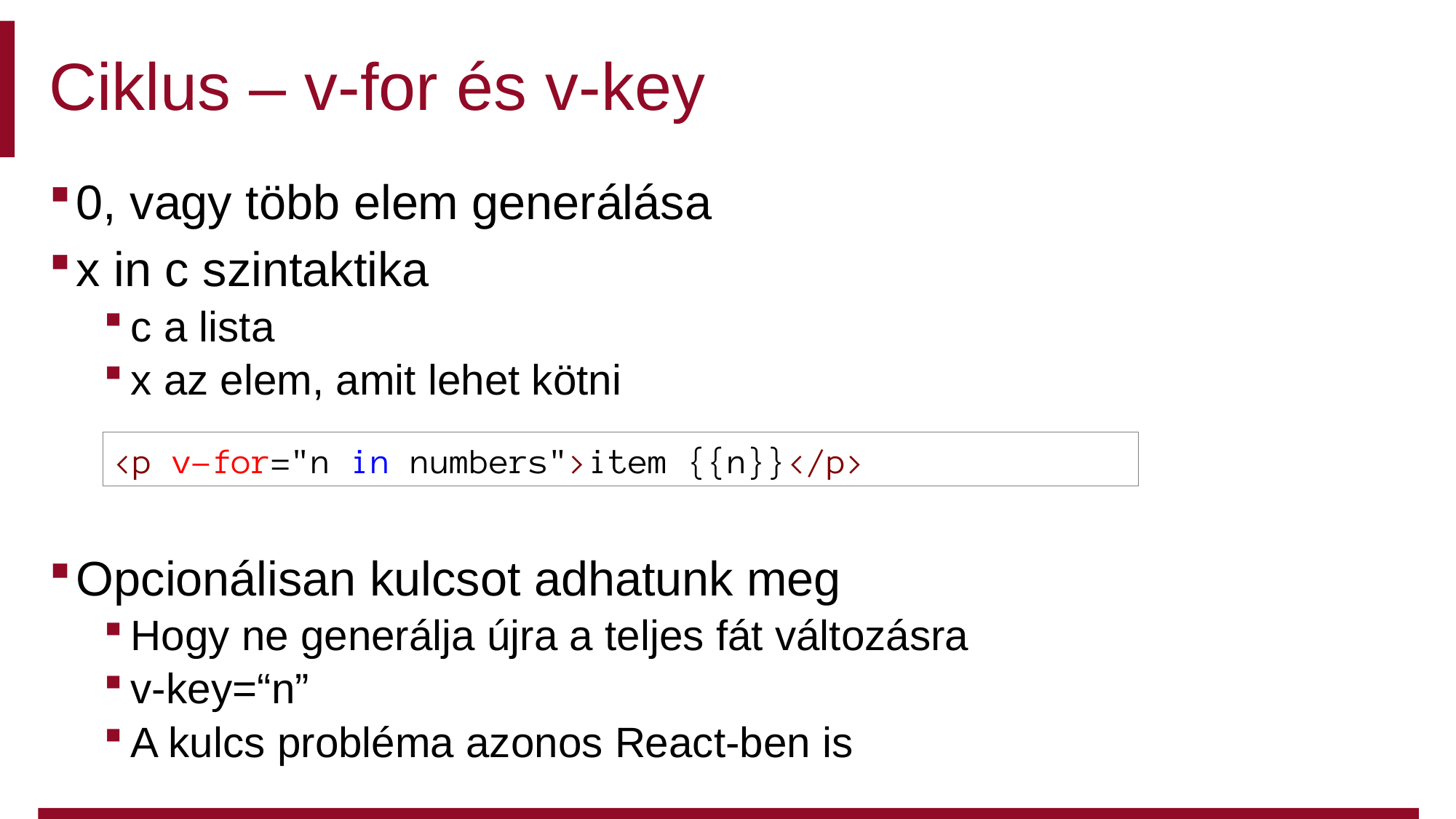

# Ciklus – v-for és v-key
0, vagy több elem generálása
x in c szintaktika
c a lista
x az elem, amit lehet kötni

Opcionálisan kulcsot adhatunk meg
Hogy ne generálja újra a teljes fát változásra
v-key=“n”
A kulcs probléma azonos React-ben is
<p v-for="n in numbers">item {{n}}</p>